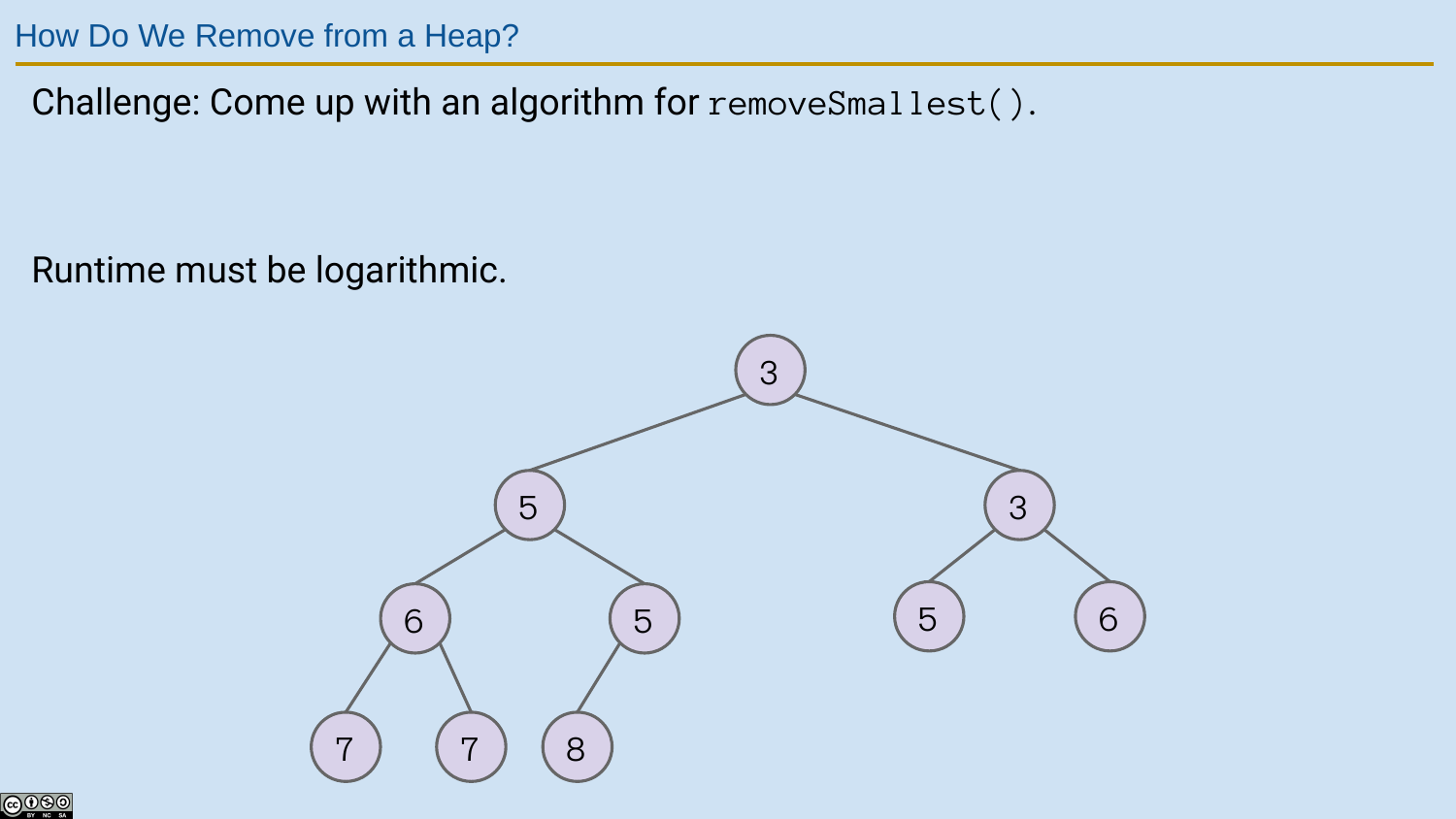

# How Do We Remove from a Heap?
Challenge: Come up with an algorithm for removeSmallest().

Runtime must be logarithmic.
3
5
3
5
6
6
5
7
7
8